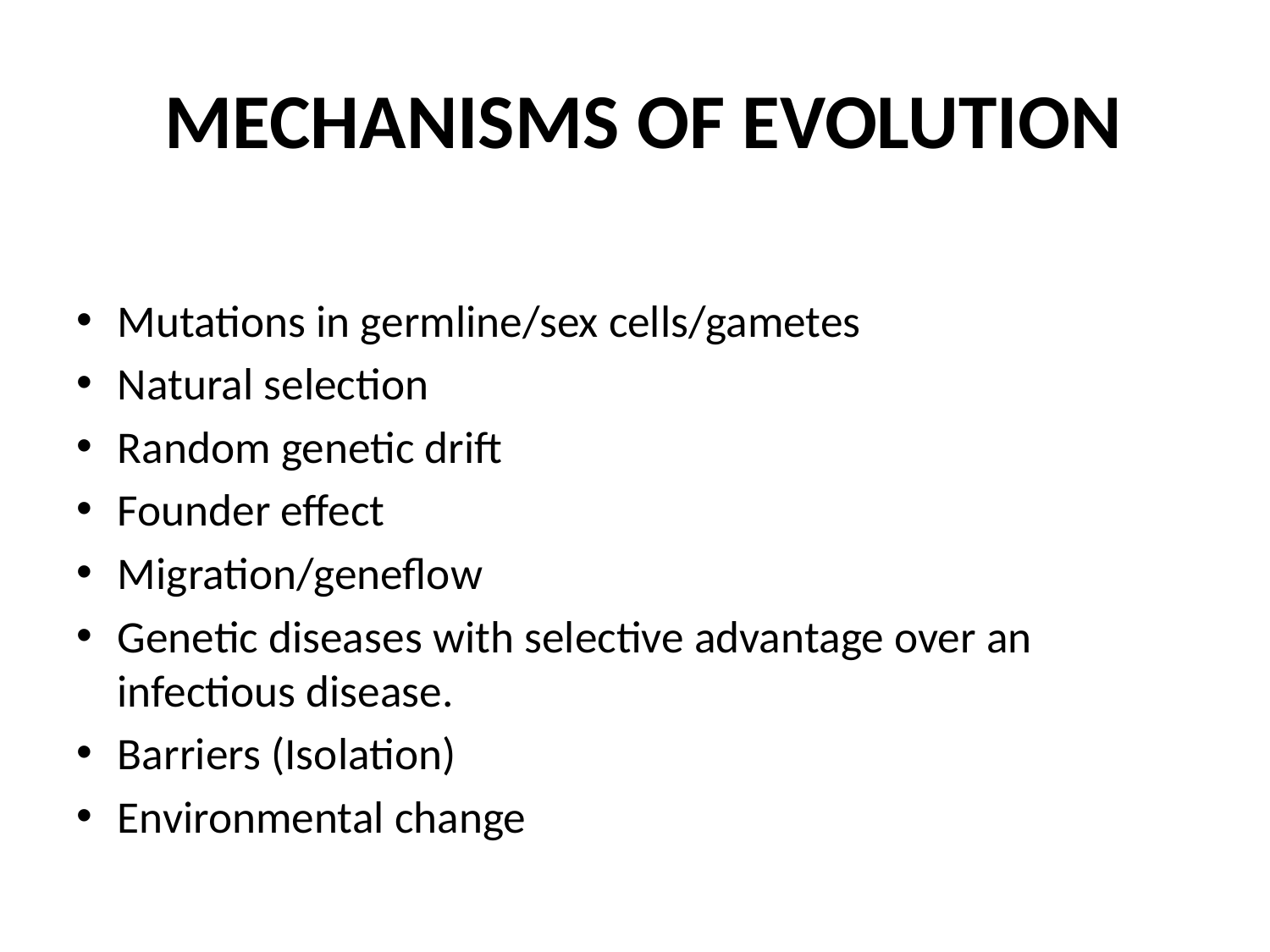

# MECHANISMS OF EVOLUTION

Mutations in germline/sex cells/gametes
Natural selection
Random genetic drift
Founder effect
Migration/geneflow
Genetic diseases with selective advantage over an infectious disease.
Barriers (Isolation)
Environmental change